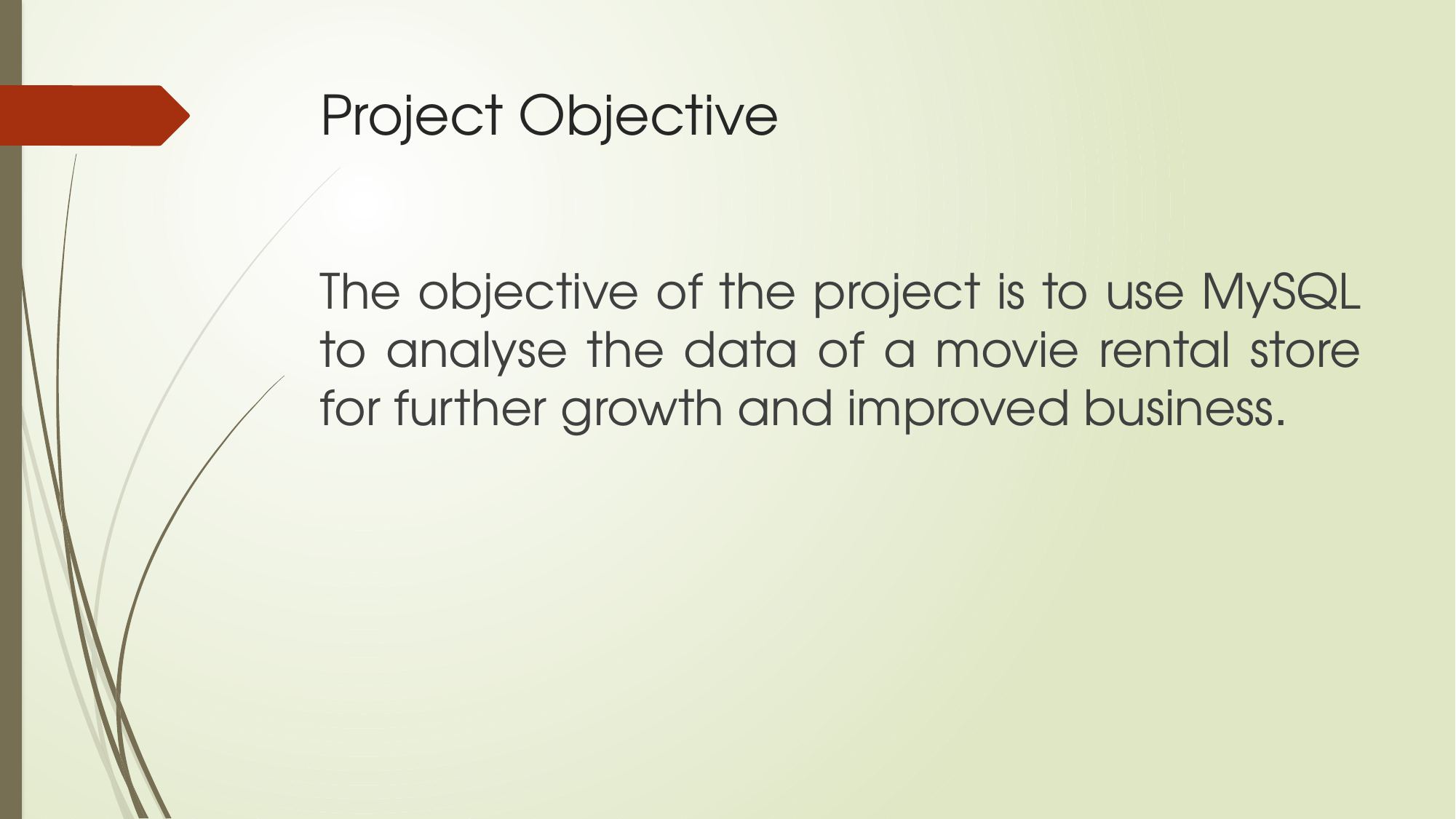

# Project Objective
The objective of the project is to use MySQL to analyse the data of a movie rental store for further growth and improved business.